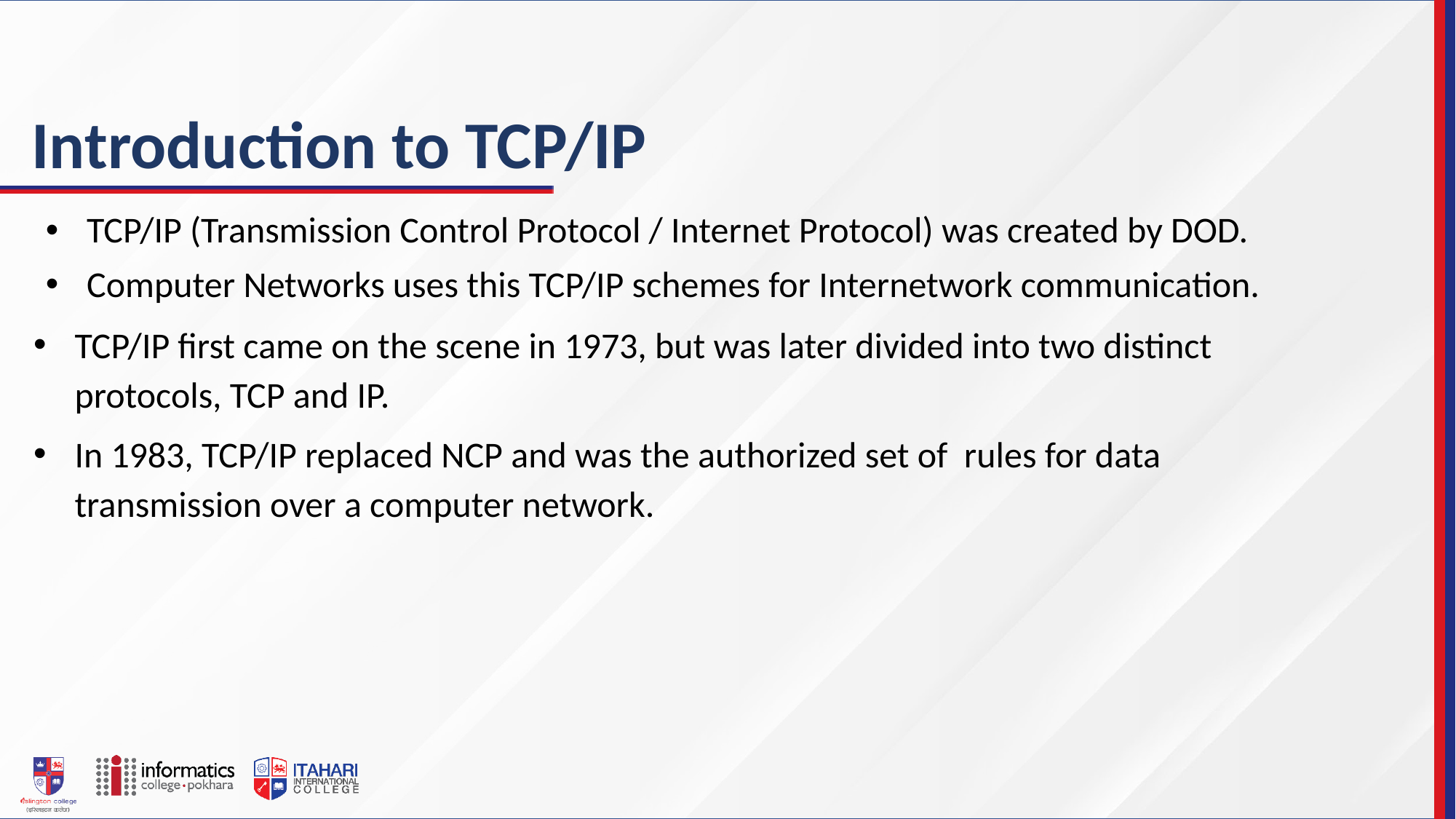

# Introduction to TCP/IP
TCP/IP (Transmission Control Protocol / Internet Protocol) was created by DOD.
Computer Networks uses this TCP/IP schemes for Internetwork communication.
TCP/IP first came on the scene in 1973, but was later divided into two distinct protocols, TCP and IP.
In 1983, TCP/IP replaced NCP and was the authorized set of  rules for data transmission over a computer network.